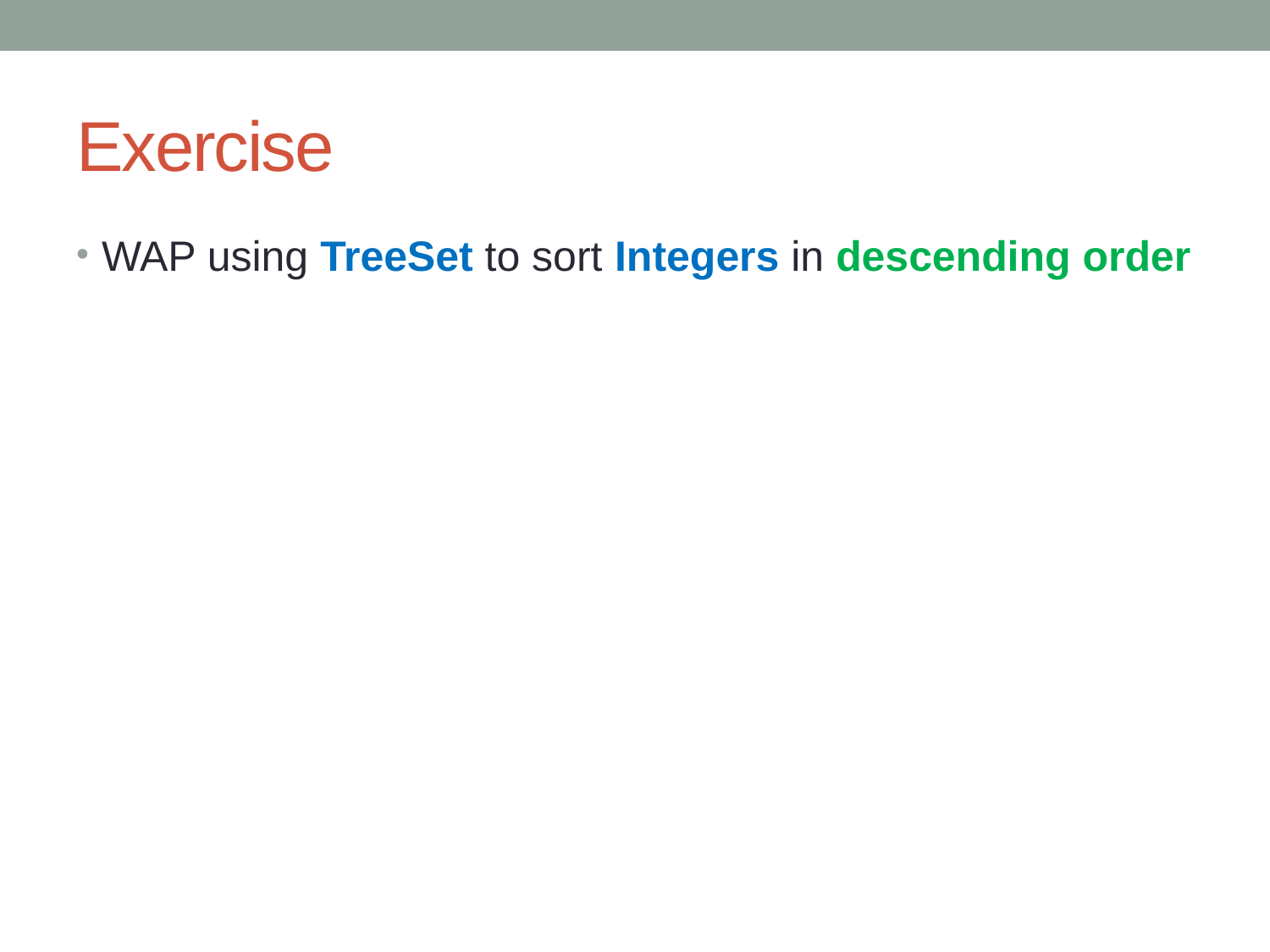

# Exercise
WAP using TreeSet to sort Integers in descending order